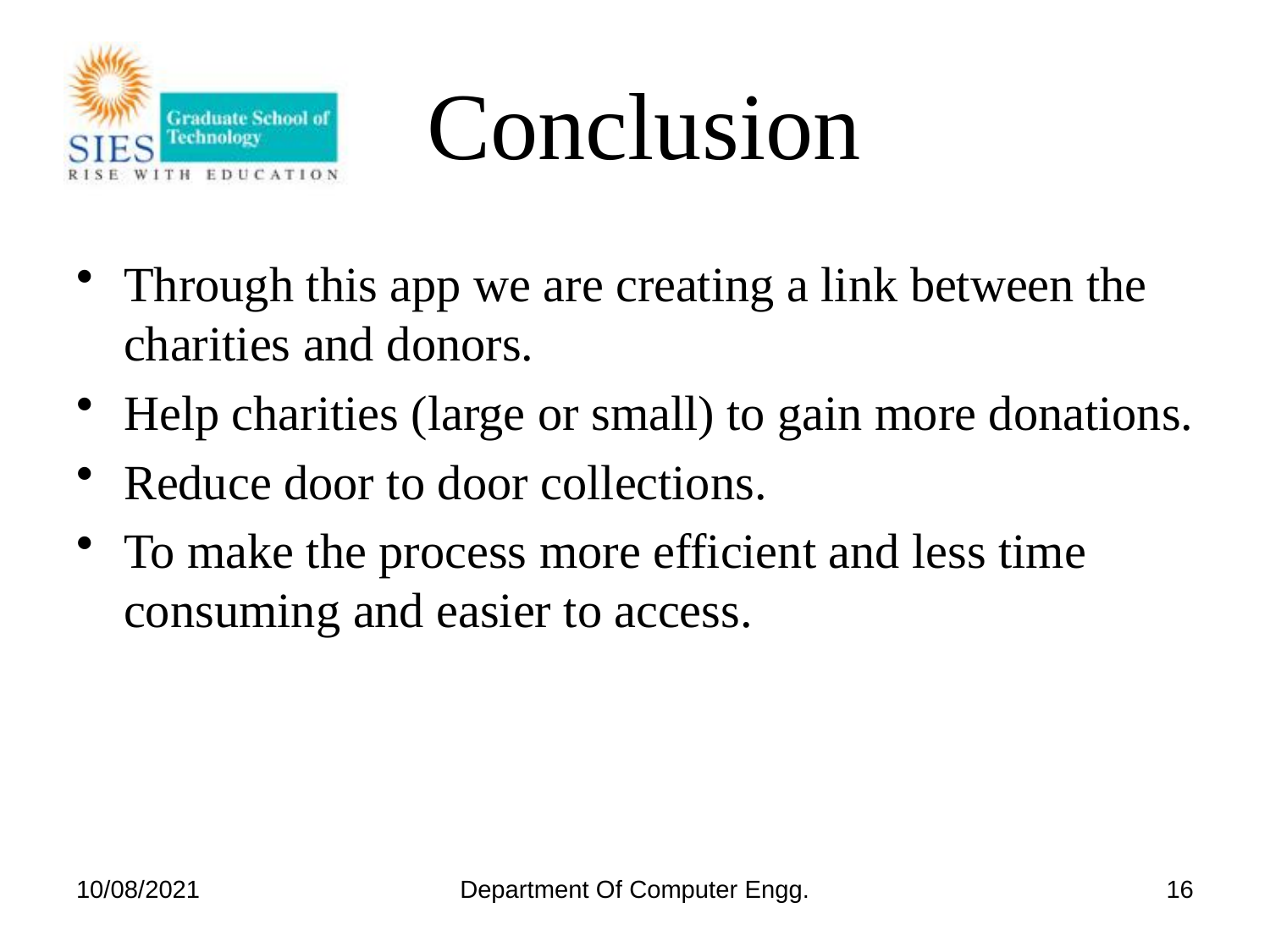

# Conclusion
Through this app we are creating a link between the charities and donors.
Help charities (large or small) to gain more donations.
Reduce door to door collections.
To make the process more efficient and less time consuming and easier to access.

10/08/2021
Department Of Computer Engg.
16